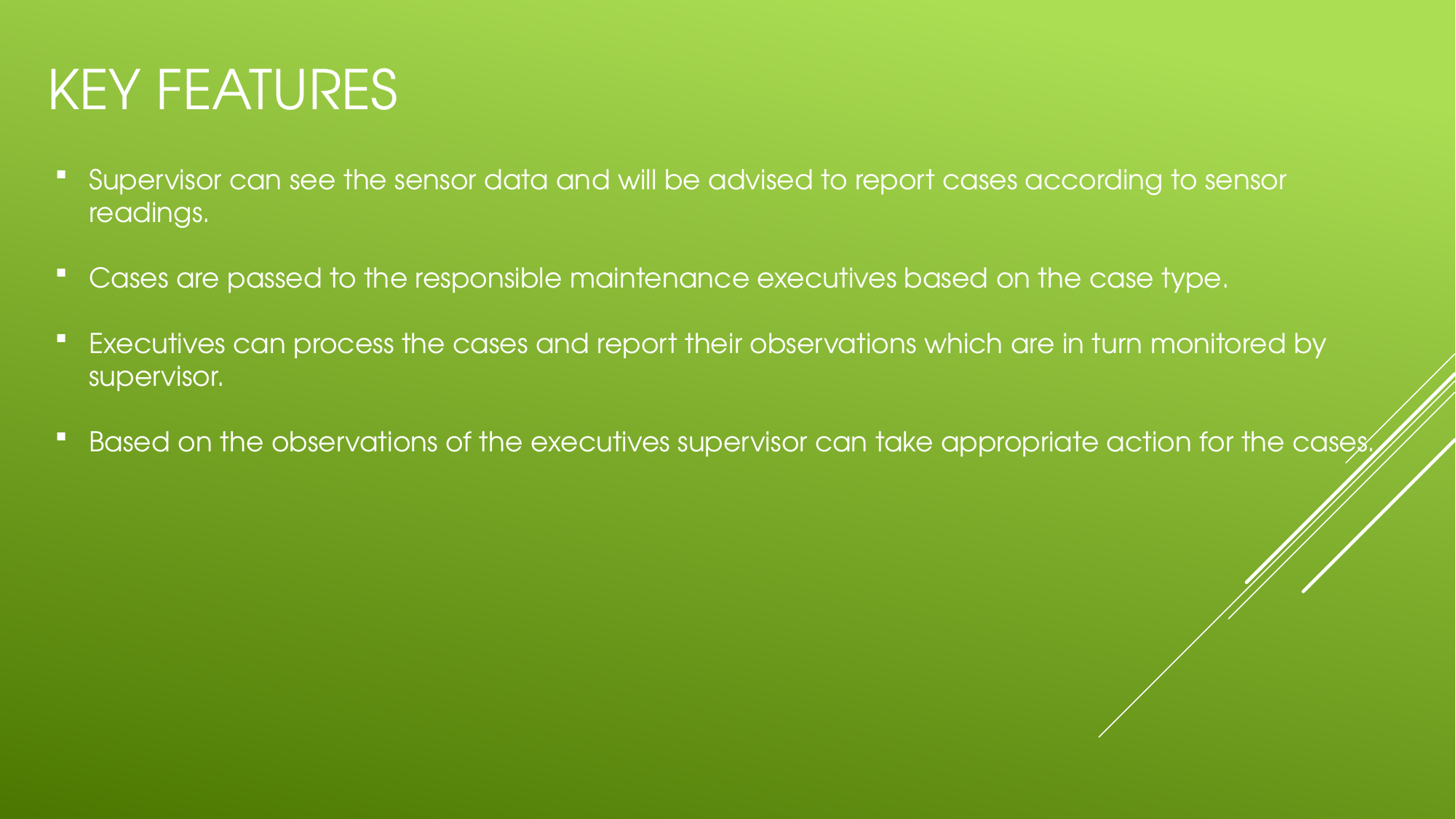

# Key Features
Supervisor can see the sensor data and will be advised to report cases according to sensor readings.

Cases are passed to the responsible maintenance executives based on the case type.

Executives can process the cases and report their observations which are in turn monitored by supervisor.

Based on the observations of the executives supervisor can take appropriate action for the cases.